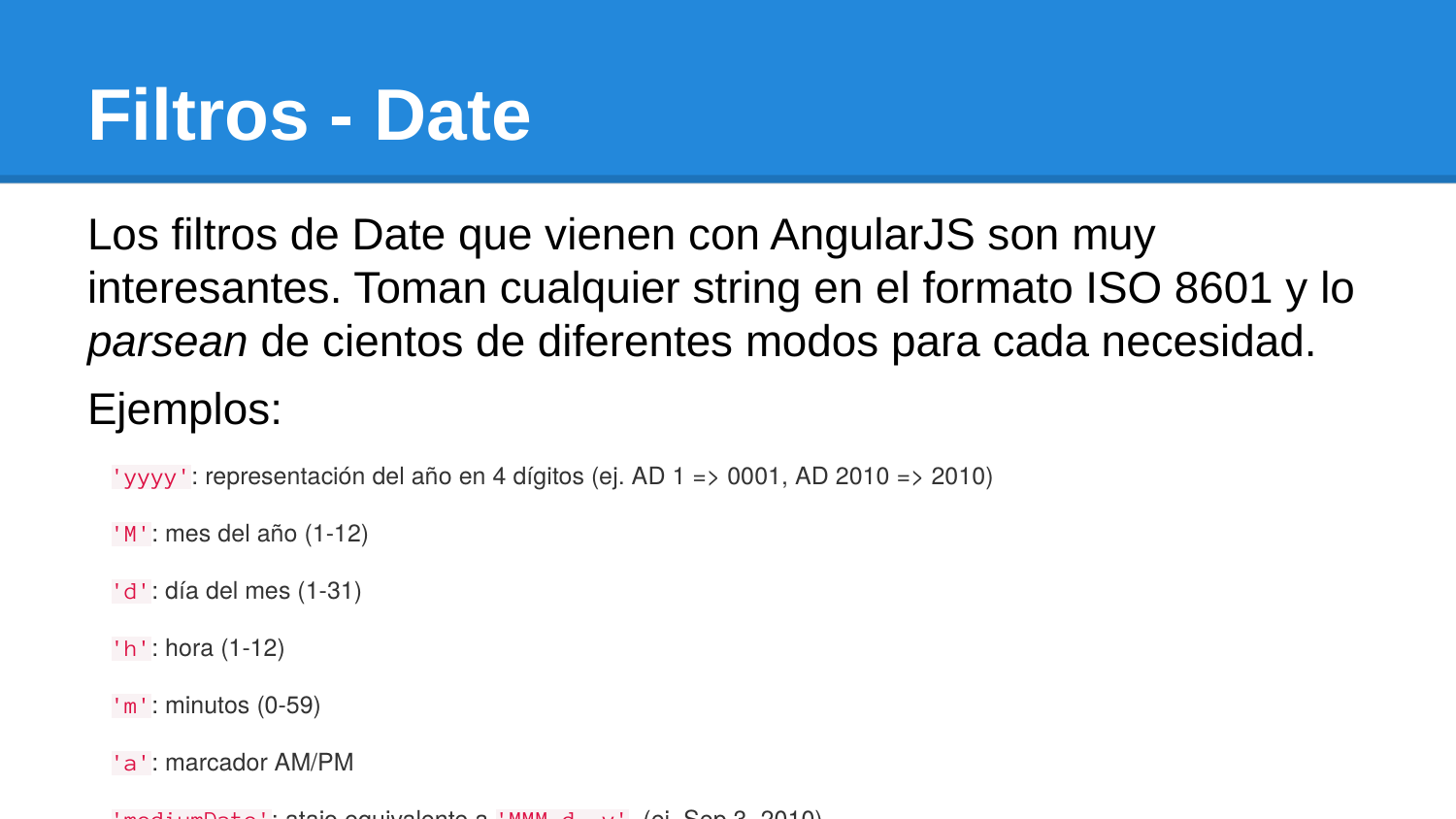

# Filtros - Date
Los filtros de Date que vienen con AngularJS son muy interesantes. Toman cualquier string en el formato ISO 8601 y lo parsean de cientos de diferentes modos para cada necesidad.

Ejemplos:

'yyyy': representación del año en 4 dígitos (ej. AD 1 => 0001, AD 2010 => 2010)
'M': mes del año (1-12)
'd': día del mes (1-31)
'h': hora (1-12)
'm': minutos (0-59)
'a': marcador AM/PM
'mediumDate': atajo equivalente a 'MMM d, y'  (ej. Sep 3, 2010)